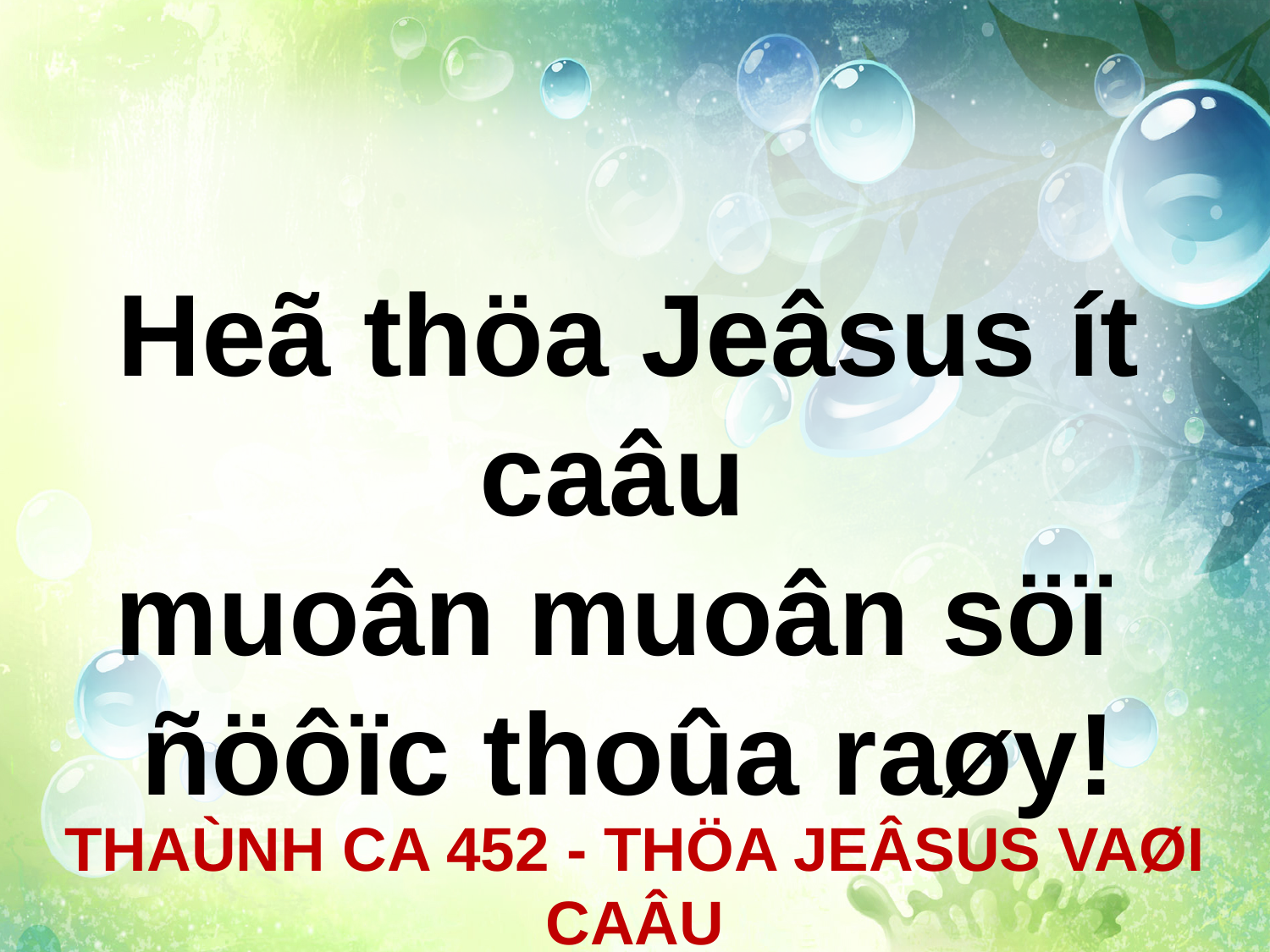

Heã thöa Jeâsus ít caâu
muoân muoân söï
ñöôïc thoûa raøy!
THAÙNH CA 452 - THÖA JEÂSUS VAØI CAÂU